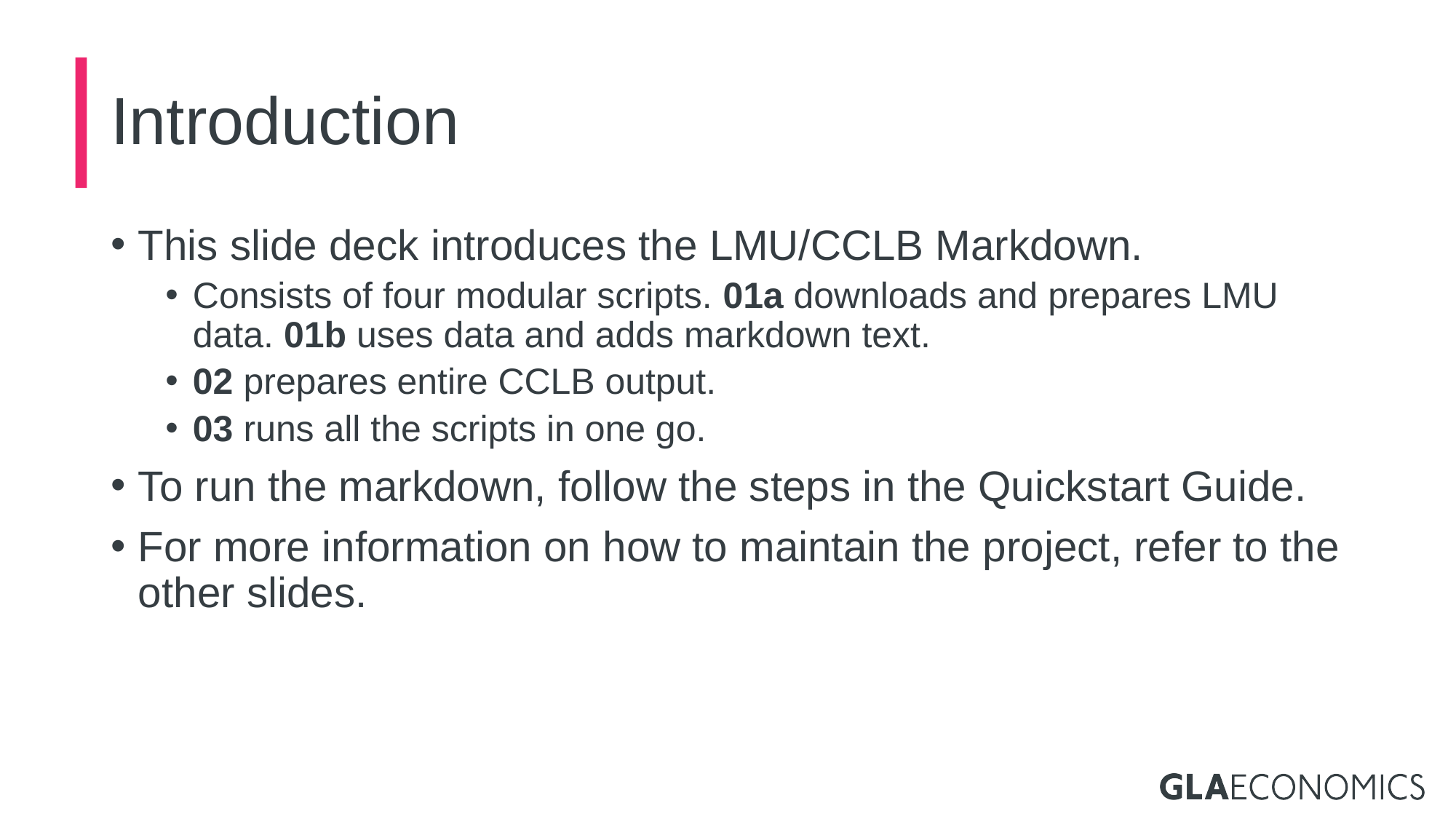

# Introduction
This slide deck introduces the LMU/CCLB Markdown.
Consists of four modular scripts. 01a downloads and prepares LMU data. 01b uses data and adds markdown text.
02 prepares entire CCLB output.
03 runs all the scripts in one go.
To run the markdown, follow the steps in the Quickstart Guide.
For more information on how to maintain the project, refer to the other slides.